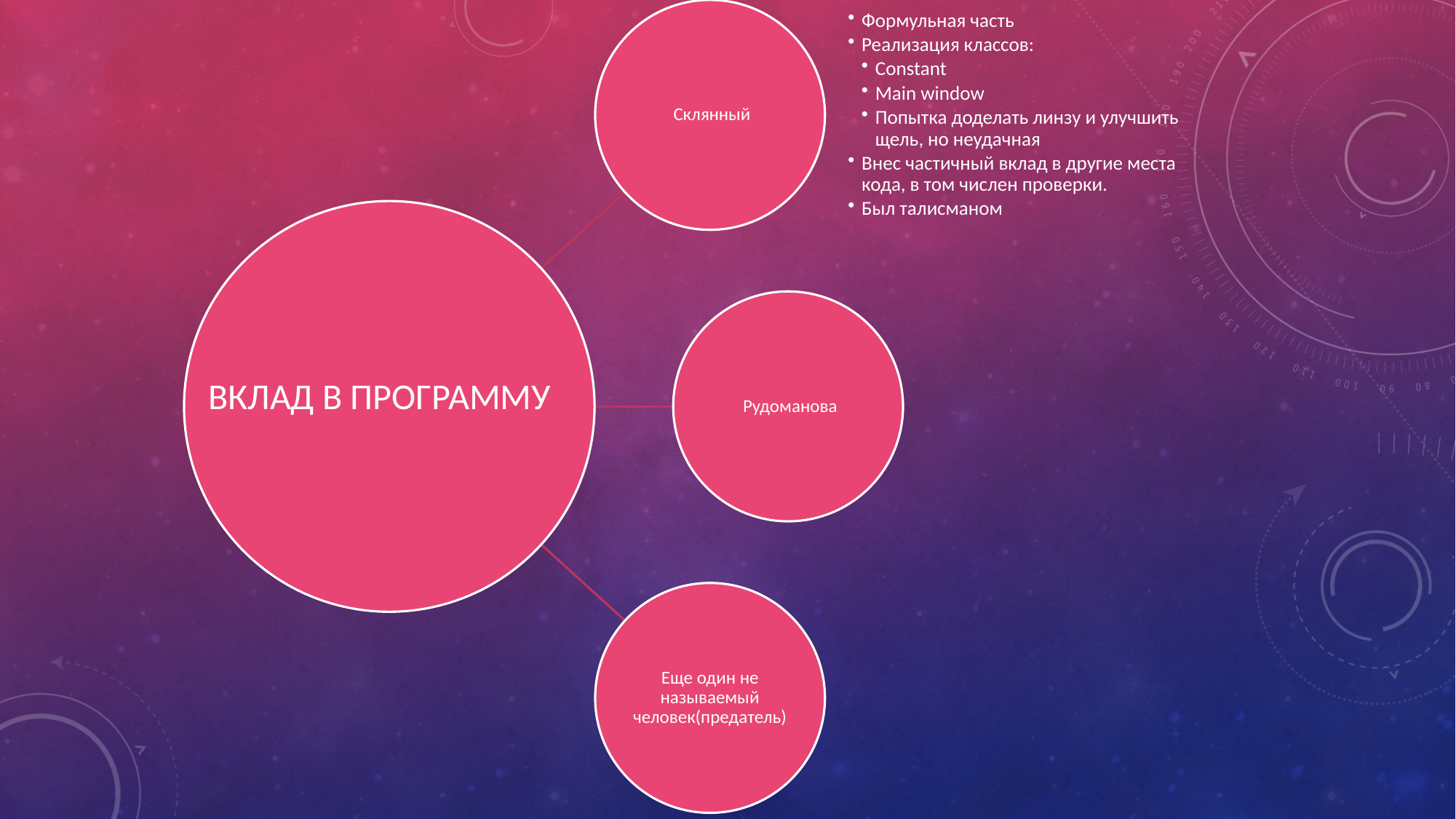

Склянный
Формульная часть
Реализация классов:
Сonstant
Main window
Попытка доделать линзу и улучшить щель, но неудачная
Внес частичный вклад в другие места кода, в том числен проверки.
Был талисманом
 Рудоманова
Еще один не называемый человек(предатель)
# Вклад в программу